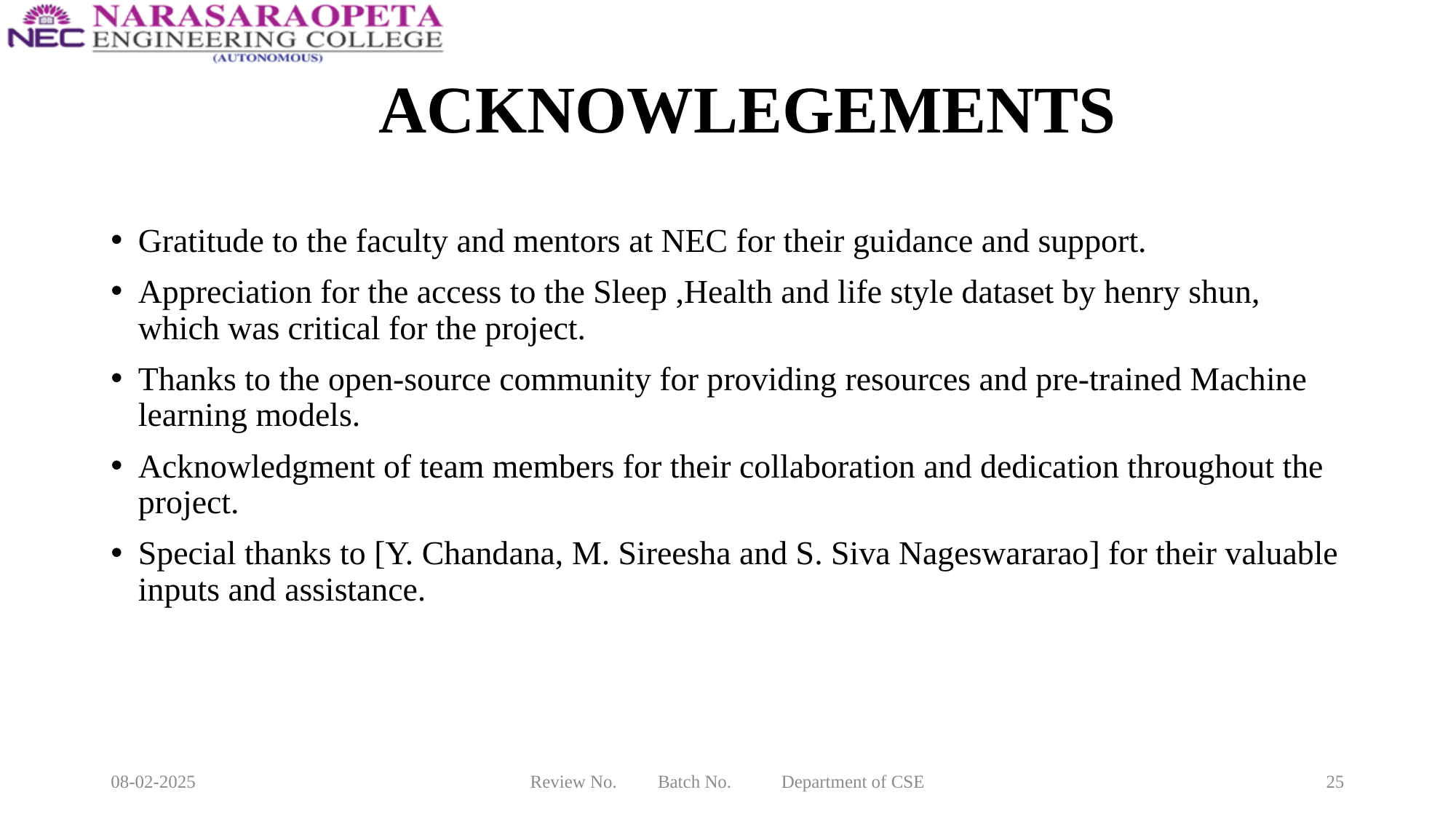

# ACKNOWLEGEMENTS
Gratitude to the faculty and mentors at NEC for their guidance and support.
Appreciation for the access to the Sleep ,Health and life style dataset by henry shun, which was critical for the project.
Thanks to the open-source community for providing resources and pre-trained Machine learning models.
Acknowledgment of team members for their collaboration and dedication throughout the project.
Special thanks to [Y. Chandana, M. Sireesha and S. Siva Nageswararao] for their valuable inputs and assistance.

08-02-2025
Review No.         Batch No.           Department of CSE
25